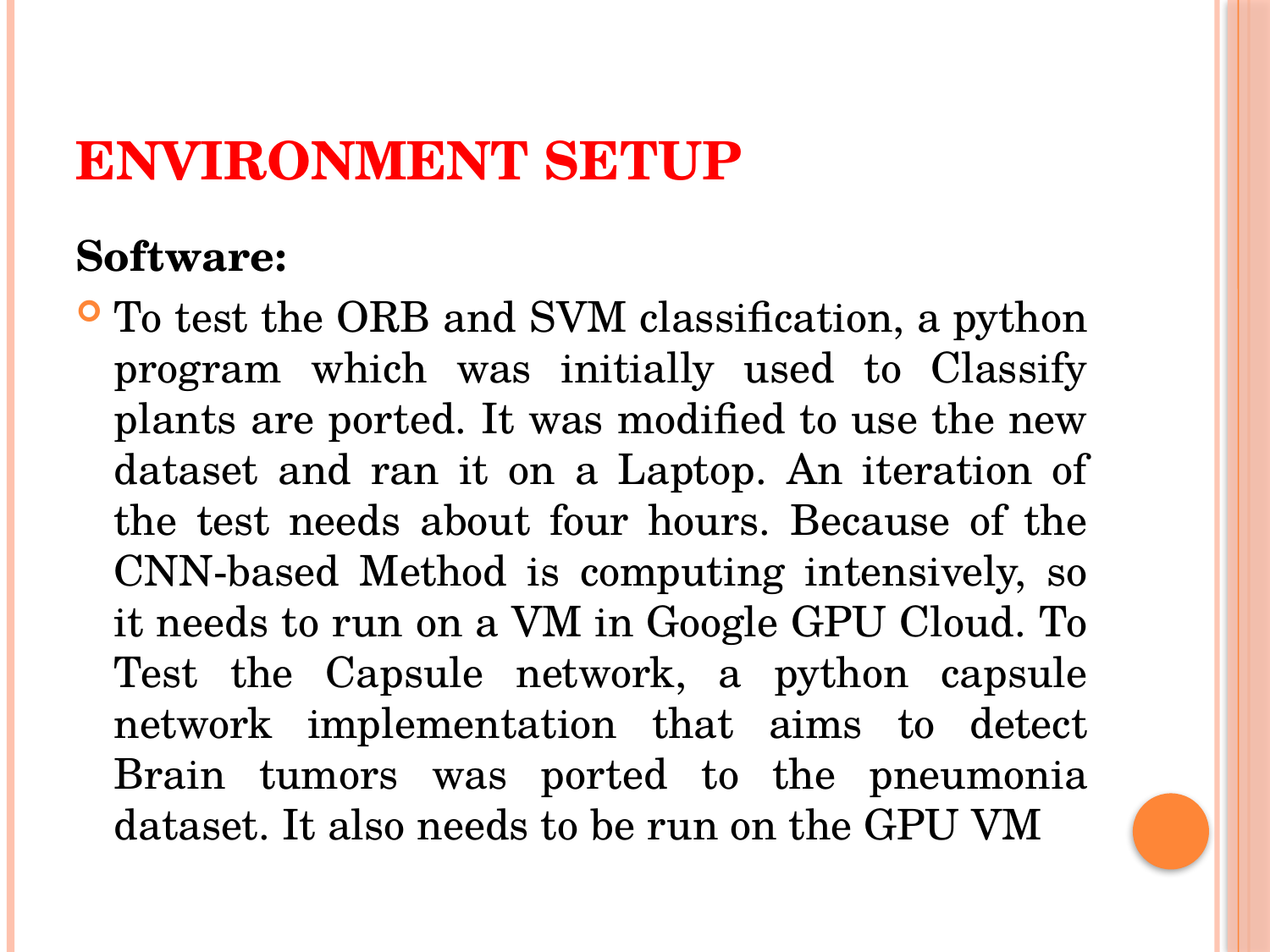

# Environment Setup
Software:
To test the ORB and SVM classiﬁcation, a python program which was initially used to Classify plants are ported. It was modiﬁed to use the new dataset and ran it on a Laptop. An iteration of the test needs about four hours. Because of the CNN-based Method is computing intensively, so it needs to run on a VM in Google GPU Cloud. To Test the Capsule network, a python capsule network implementation that aims to detect Brain tumors was ported to the pneumonia dataset. It also needs to be run on the GPU VM